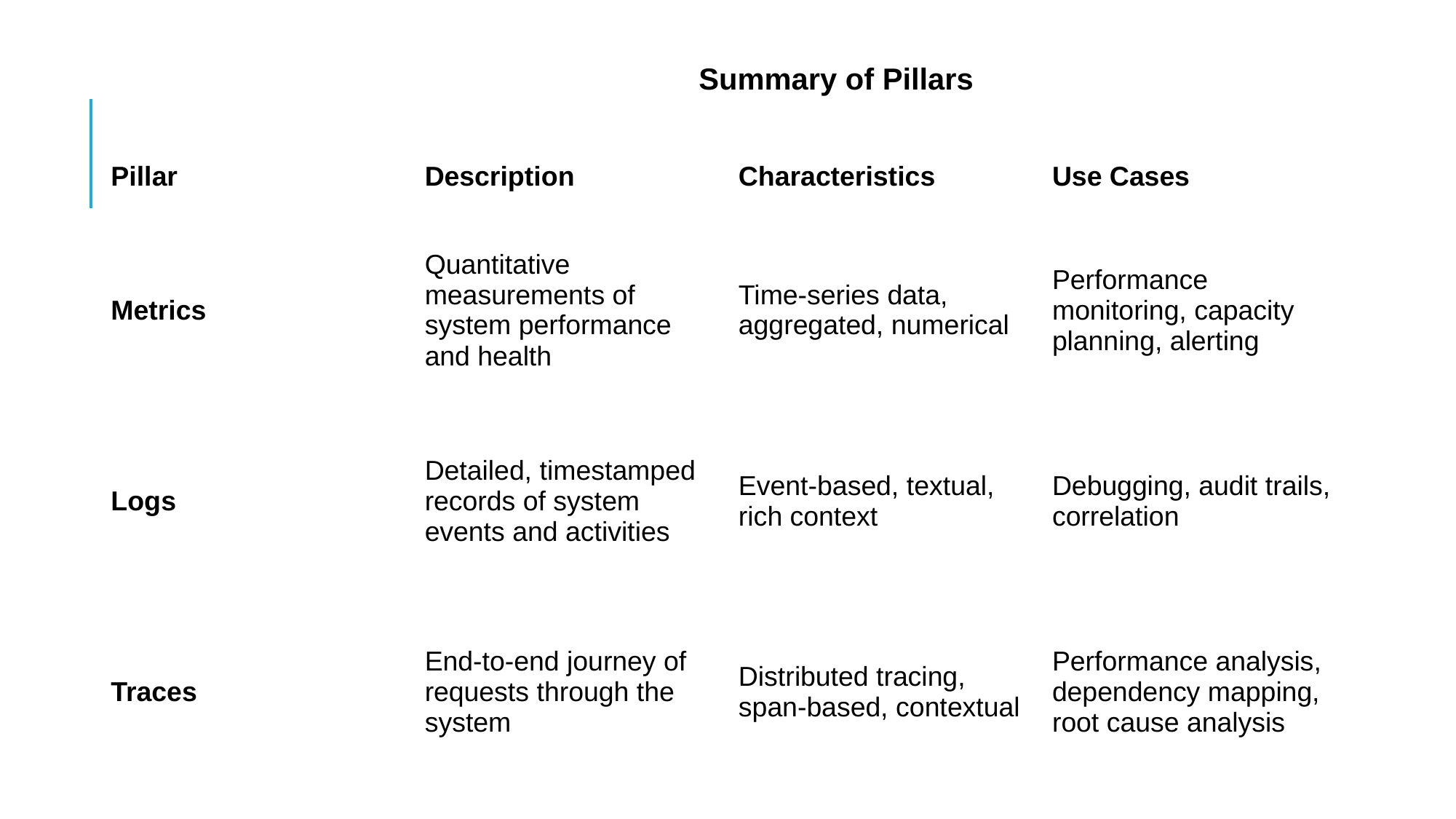

Summary of Pillars

| Pillar | Description | Characteristics | Use Cases |
| --- | --- | --- | --- |
| Metrics | Quantitative measurements of system performance and health | Time-series data, aggregated, numerical | Performance monitoring, capacity planning, alerting |
| Logs | Detailed, timestamped records of system events and activities | Event-based, textual, rich context | Debugging, audit trails, correlation |
| Traces | End-to-end journey of requests through the system | Distributed tracing, span-based, contextual | Performance analysis, dependency mapping, root cause analysis |